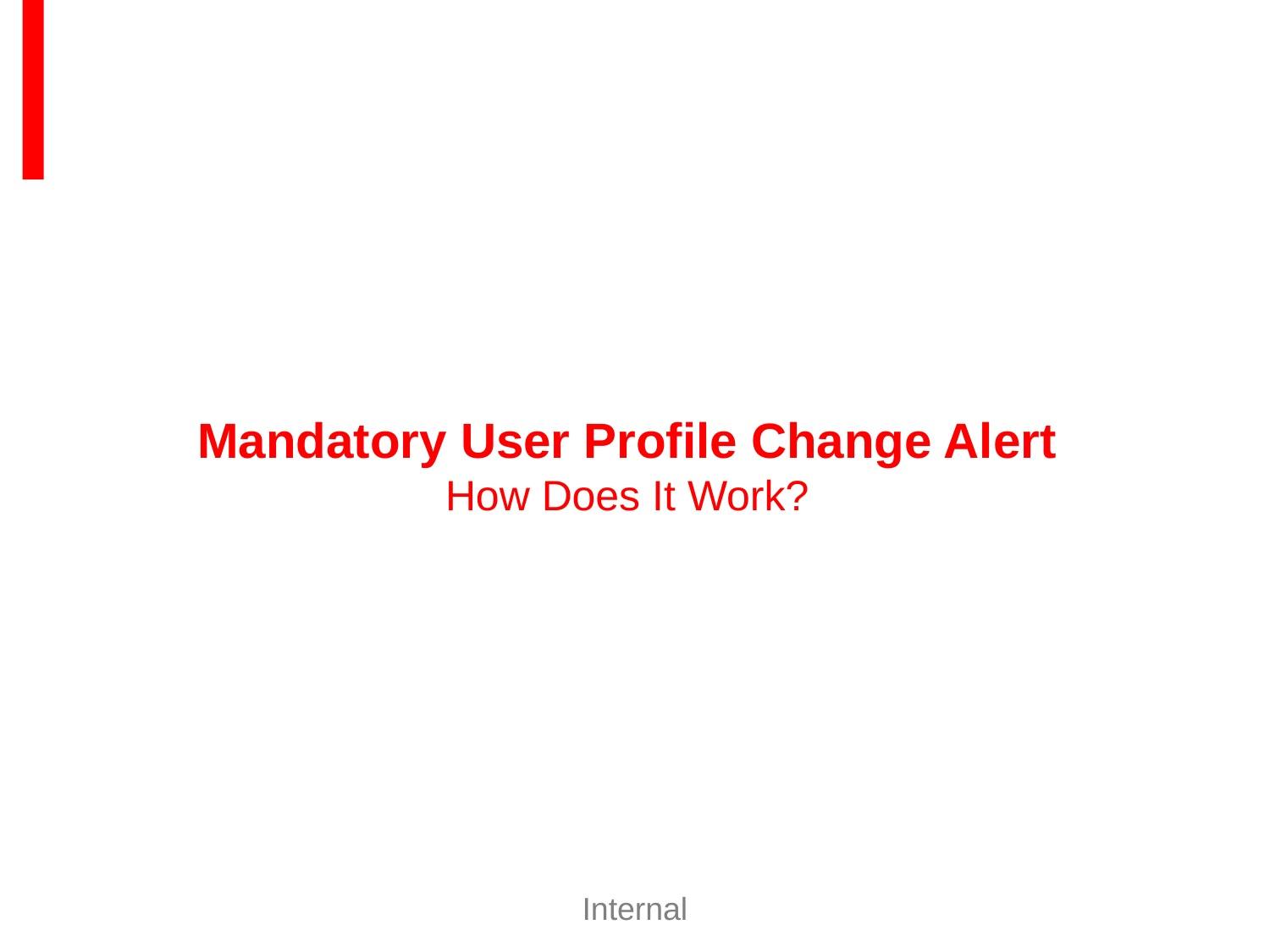

# Mandatory User Profile Change Alert How Does It Work?
Internal